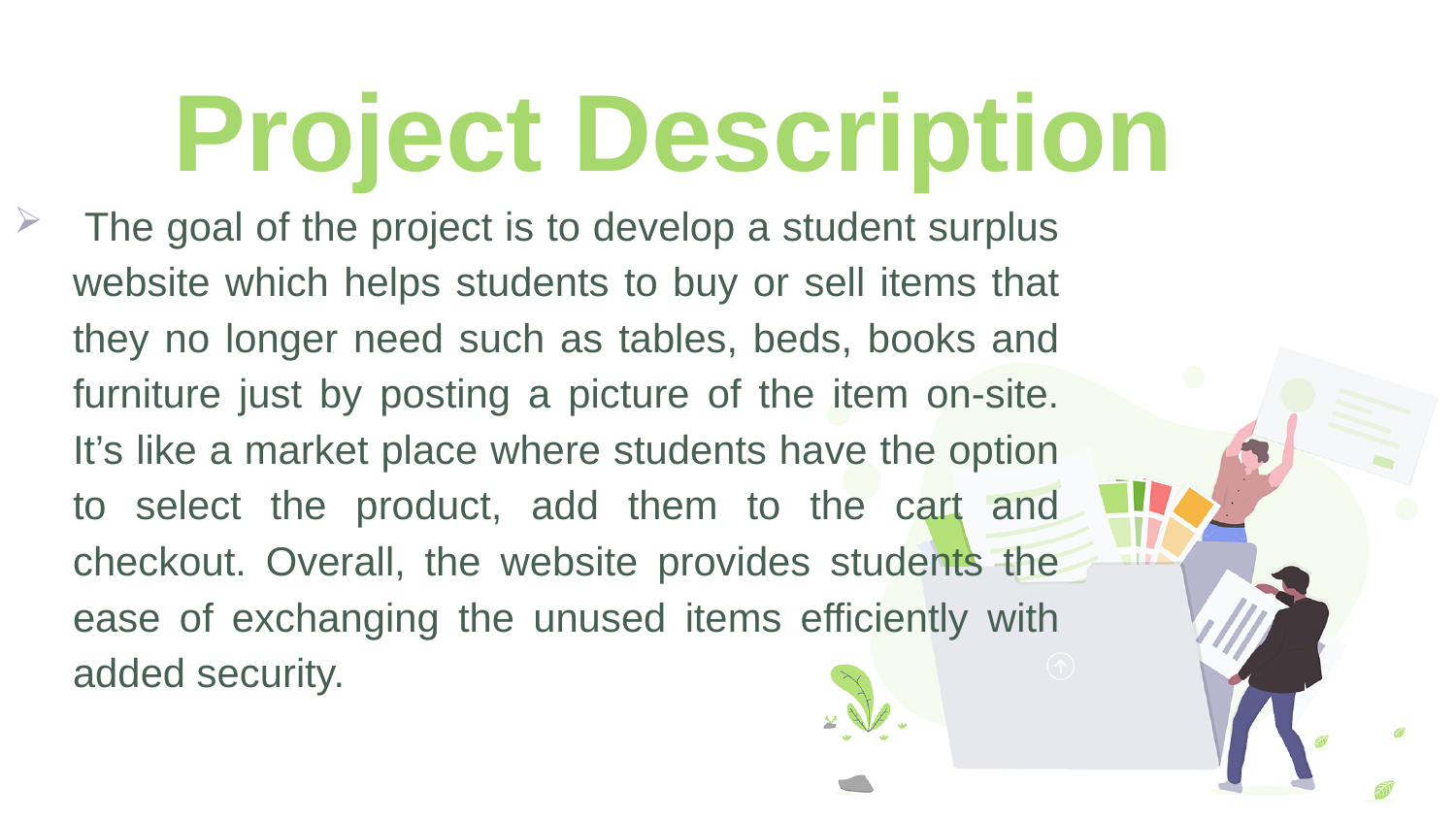

# Project Description
 The goal of the project is to develop a student surplus website which helps students to buy or sell items that they no longer need such as tables, beds, books and furniture just by posting a picture of the item on-site. It’s like a market place where students have the option to select the product, add them to the cart and checkout. Overall, the website provides students the ease of exchanging the unused items efficiently with added security.